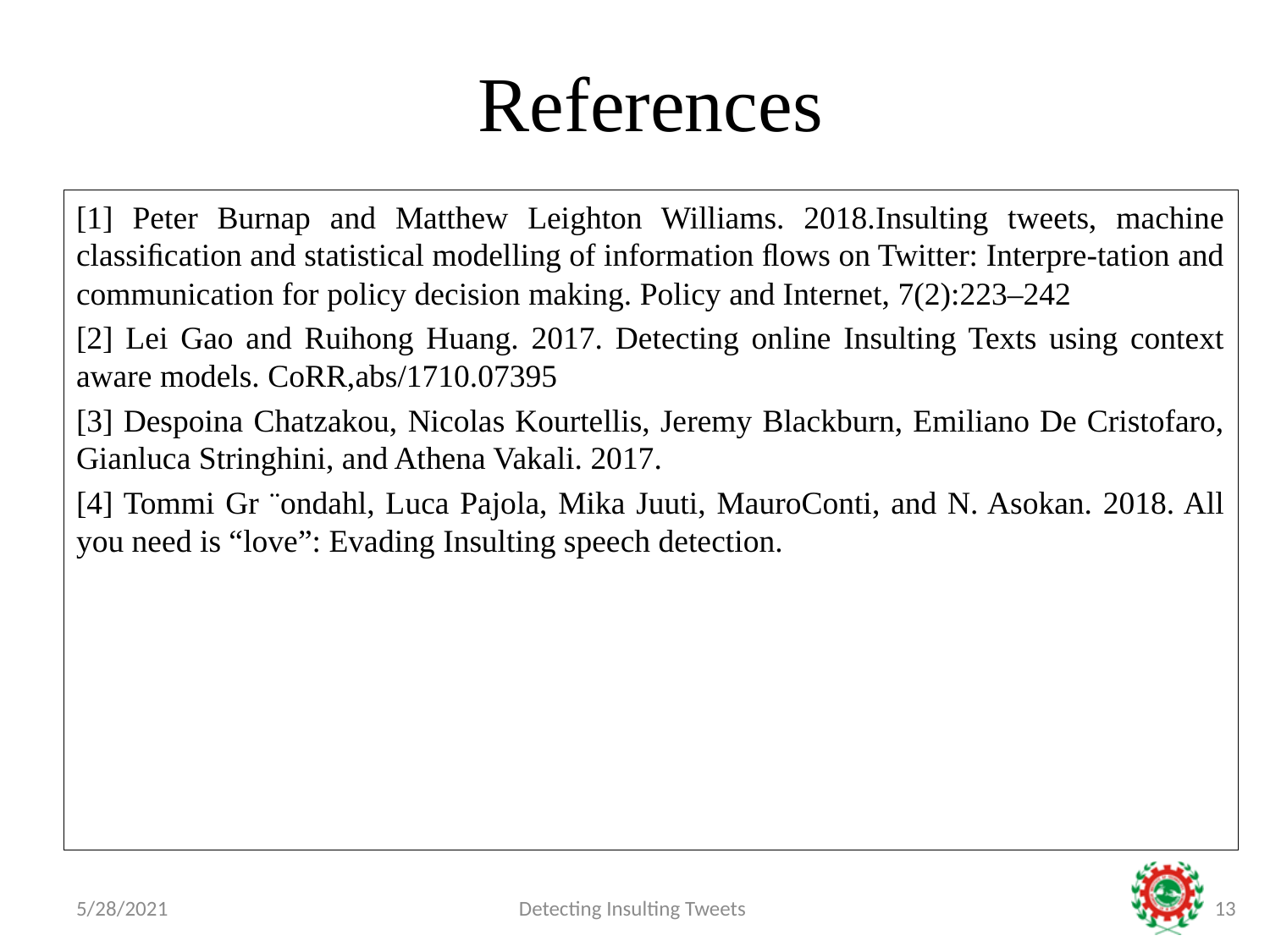

# References
[1] Peter Burnap and Matthew Leighton Williams. 2018.Insulting tweets, machine classiﬁcation and statistical modelling of information ﬂows on Twitter: Interpre-tation and communication for policy decision making. Policy and Internet, 7(2):223–242
[2] Lei Gao and Ruihong Huang. 2017. Detecting online Insulting Texts using context aware models. CoRR,abs/1710.07395
[3] Despoina Chatzakou, Nicolas Kourtellis, Jeremy Blackburn, Emiliano De Cristofaro, Gianluca Stringhini, and Athena Vakali. 2017.
[4] Tommi Gr ¨ondahl, Luca Pajola, Mika Juuti, MauroConti, and N. Asokan. 2018. All you need is “love”: Evading Insulting speech detection.
5/28/2021
Detecting Insulting Tweets
13